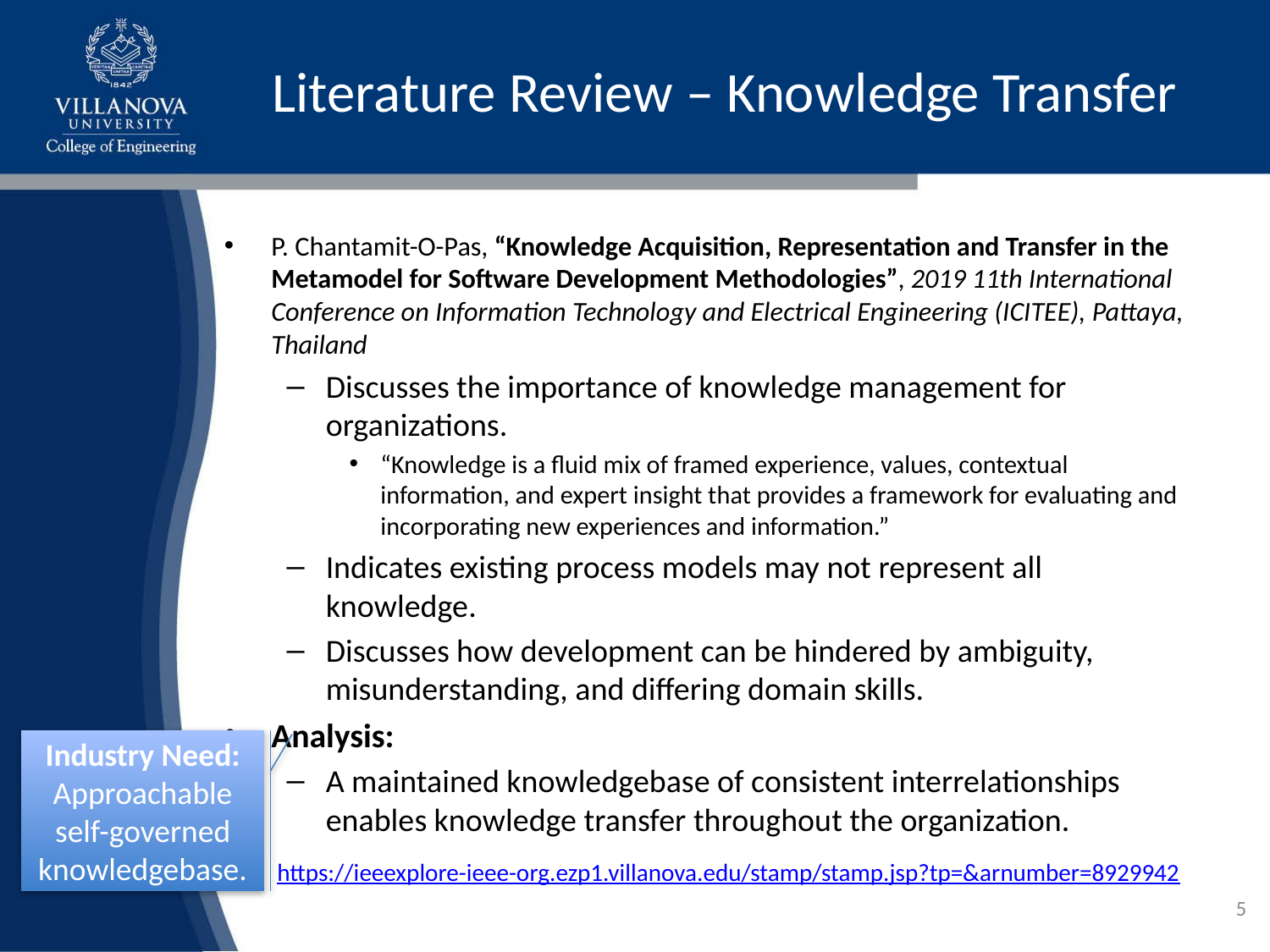

# Literature Review – Knowledge Transfer
P. Chantamit-O-Pas, “Knowledge Acquisition, Representation and Transfer in the Metamodel for Software Development Methodologies”, 2019 11th International Conference on Information Technology and Electrical Engineering (ICITEE), Pattaya, Thailand
Discusses the importance of knowledge management for organizations.
“Knowledge is a fluid mix of framed experience, values, contextual information, and expert insight that provides a framework for evaluating and incorporating new experiences and information.”
Indicates existing process models may not represent all knowledge.
Discusses how development can be hindered by ambiguity, misunderstanding, and differing domain skills.
Analysis:
A maintained knowledgebase of consistent interrelationships enables knowledge transfer throughout the organization.
Industry Need: Approachable self-governed knowledgebase.
https://ieeexplore-ieee-org.ezp1.villanova.edu/stamp/stamp.jsp?tp=&arnumber=8929942

5